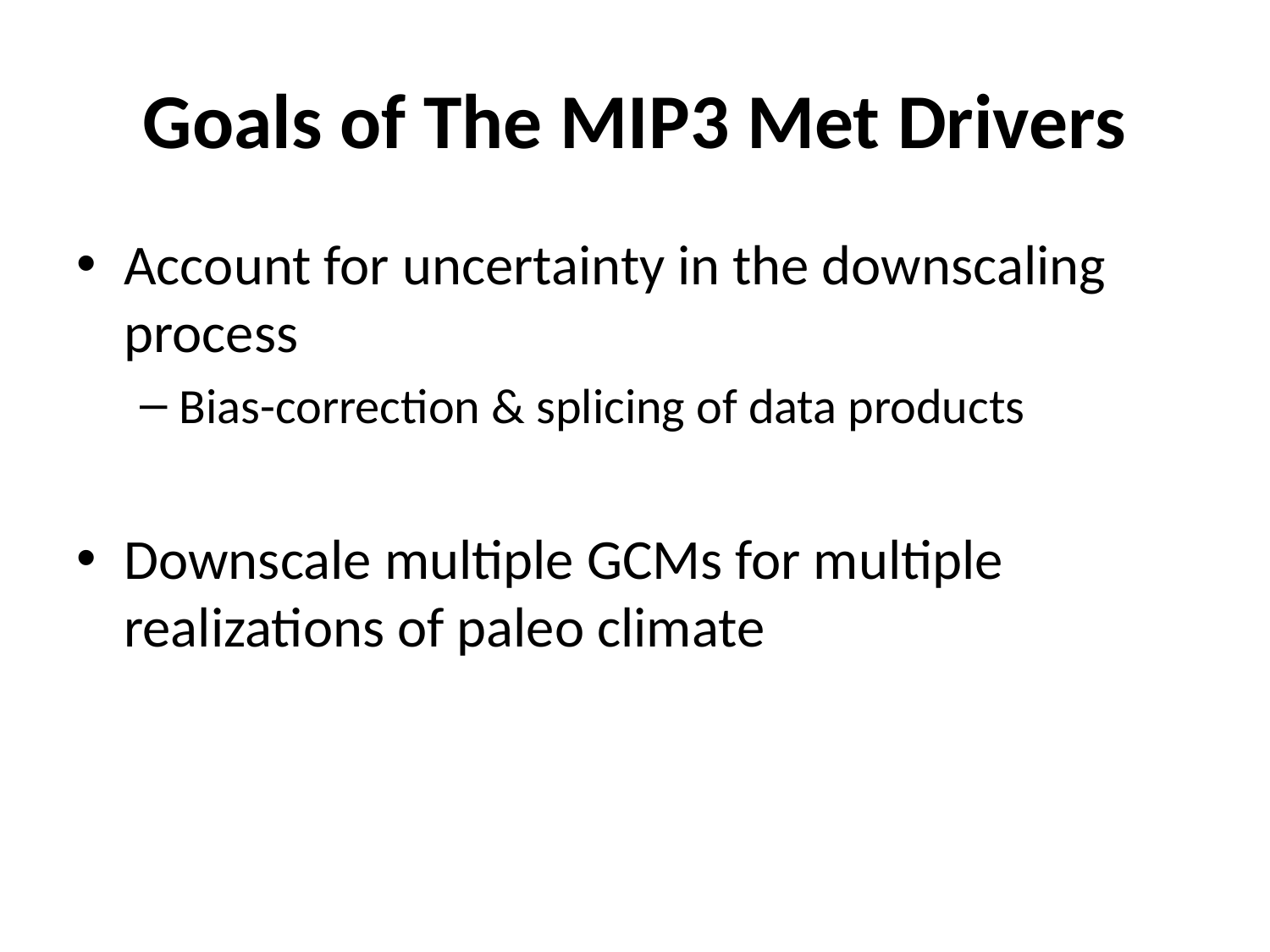

# Goals of The MIP3 Met Drivers
Account for uncertainty in the downscaling process
Bias-correction & splicing of data products

Downscale multiple GCMs for multiple realizations of paleo climate